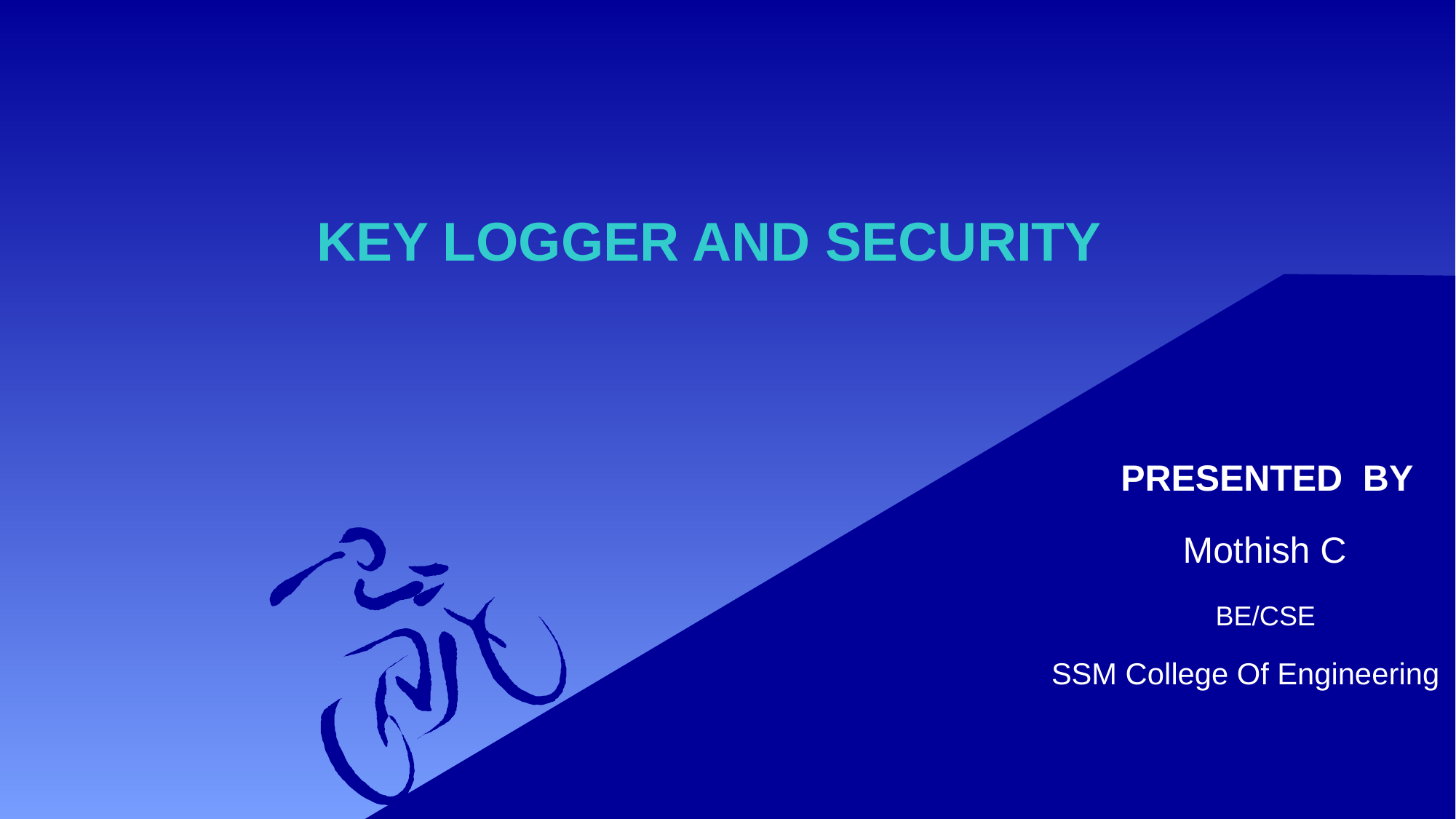

# KEY LOGGER AND SECURITY
PRESENTED  BY
Mothish C
BE/CSE
SSM College Of Engineering